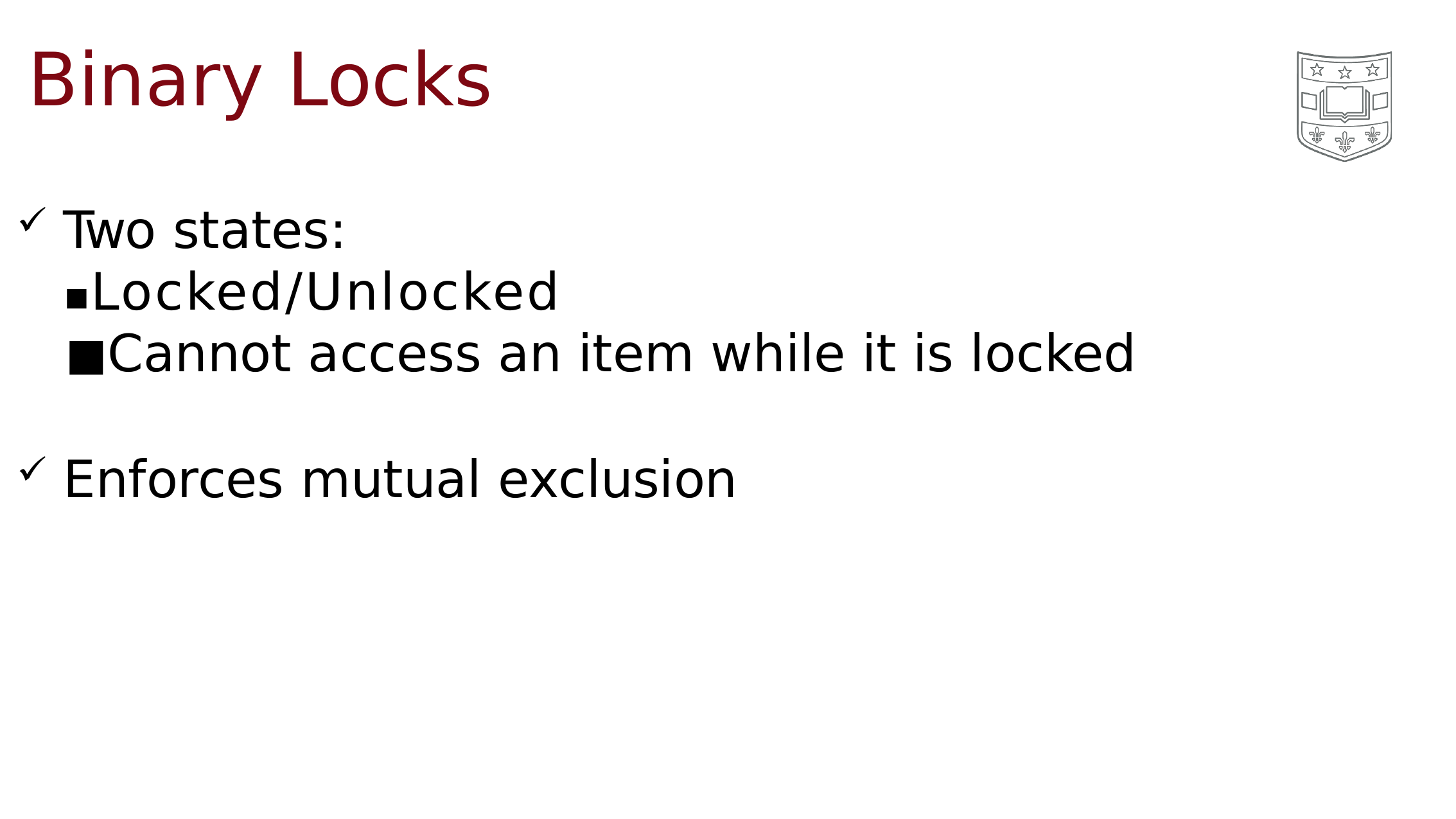

# Binary Locks
Two states:
◼Locked/Unlocked
◼Cannot access an item while it is locked

Enforces mutual exclusion